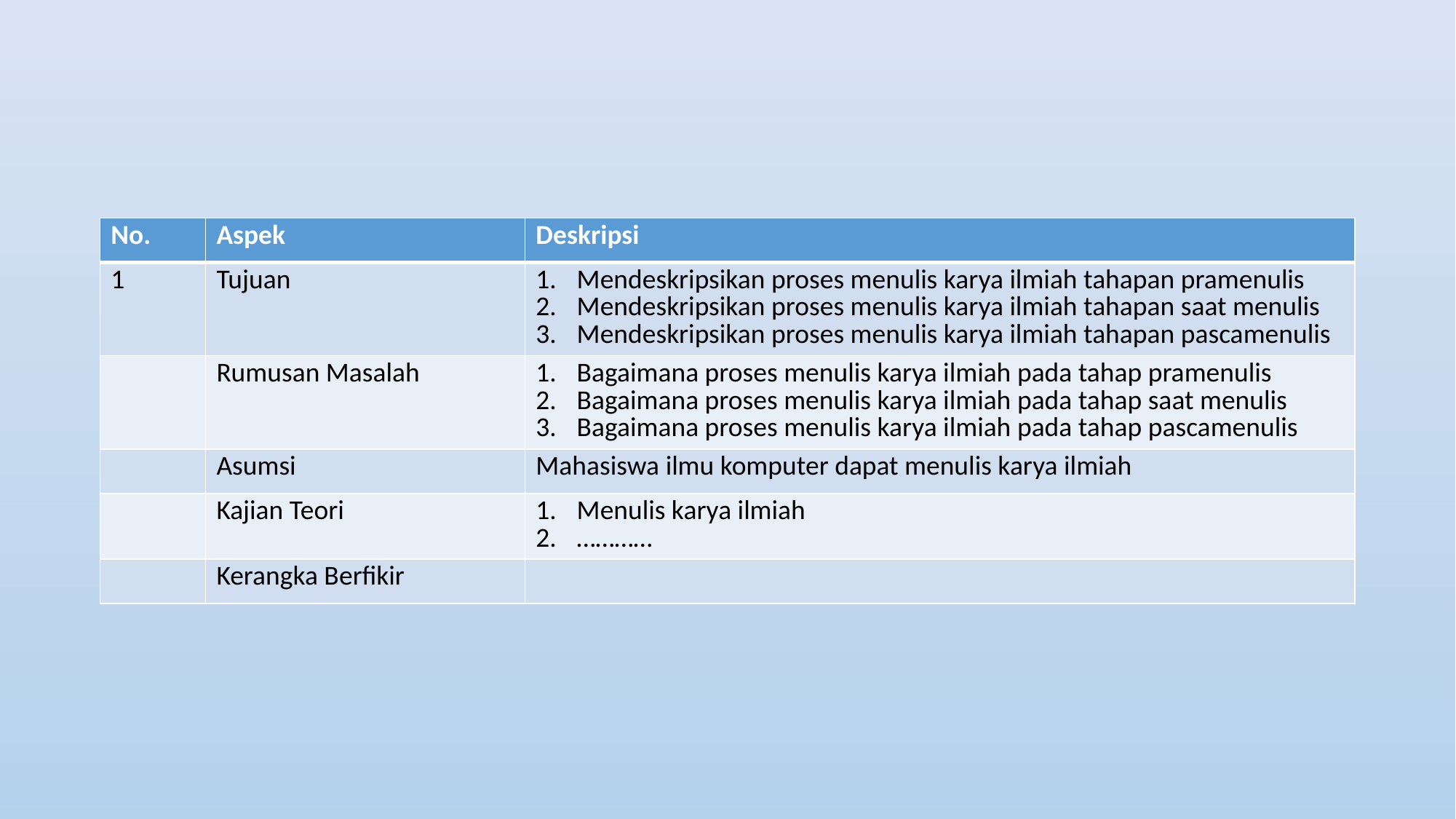

| No. | Aspek | Deskripsi |
| --- | --- | --- |
| 1 | Tujuan | Mendeskripsikan proses menulis karya ilmiah tahapan pramenulis Mendeskripsikan proses menulis karya ilmiah tahapan saat menulis Mendeskripsikan proses menulis karya ilmiah tahapan pascamenulis |
|  | Rumusan Masalah | Bagaimana proses menulis karya ilmiah pada tahap pramenulis Bagaimana proses menulis karya ilmiah pada tahap saat menulis Bagaimana proses menulis karya ilmiah pada tahap pascamenulis |
|  | Asumsi | Mahasiswa ilmu komputer dapat menulis karya ilmiah |
|  | Kajian Teori | Menulis karya ilmiah ………… |
|  | Kerangka Berfikir |  |